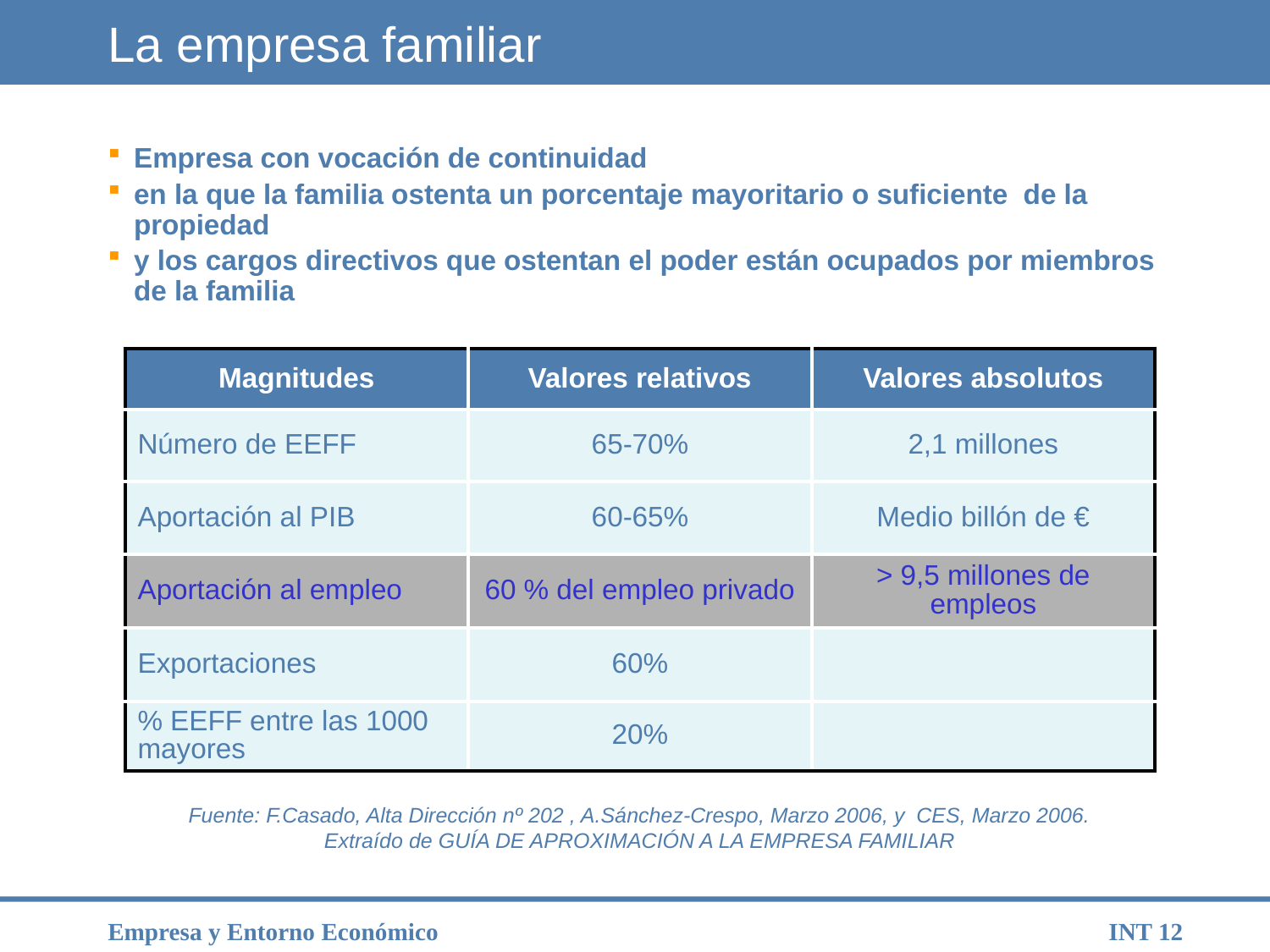

# La empresa familiar
Empresa con vocación de continuidad
en la que la familia ostenta un porcentaje mayoritario o suficiente  de la propiedad
y los cargos directivos que ostentan el poder están ocupados por miembros de la familia
| Magnitudes | Valores relativos | Valores absolutos |
| --- | --- | --- |
| Número de EEFF | 65-70% | 2,1 millones |
| Aportación al PIB | 60-65% | Medio billón de € |
| Aportación al empleo | 60 % del empleo privado | > 9,5 millones de empleos |
| Exportaciones | 60% |  |
| % EEFF entre las 1000 mayores | 20% |  |
Fuente: F.Casado, Alta Dirección nº 202 , A.Sánchez-Crespo, Marzo 2006, y  CES, Marzo 2006.
Extraído de GUÍA DE APROXIMACIÓN A LA EMPRESA FAMILIAR